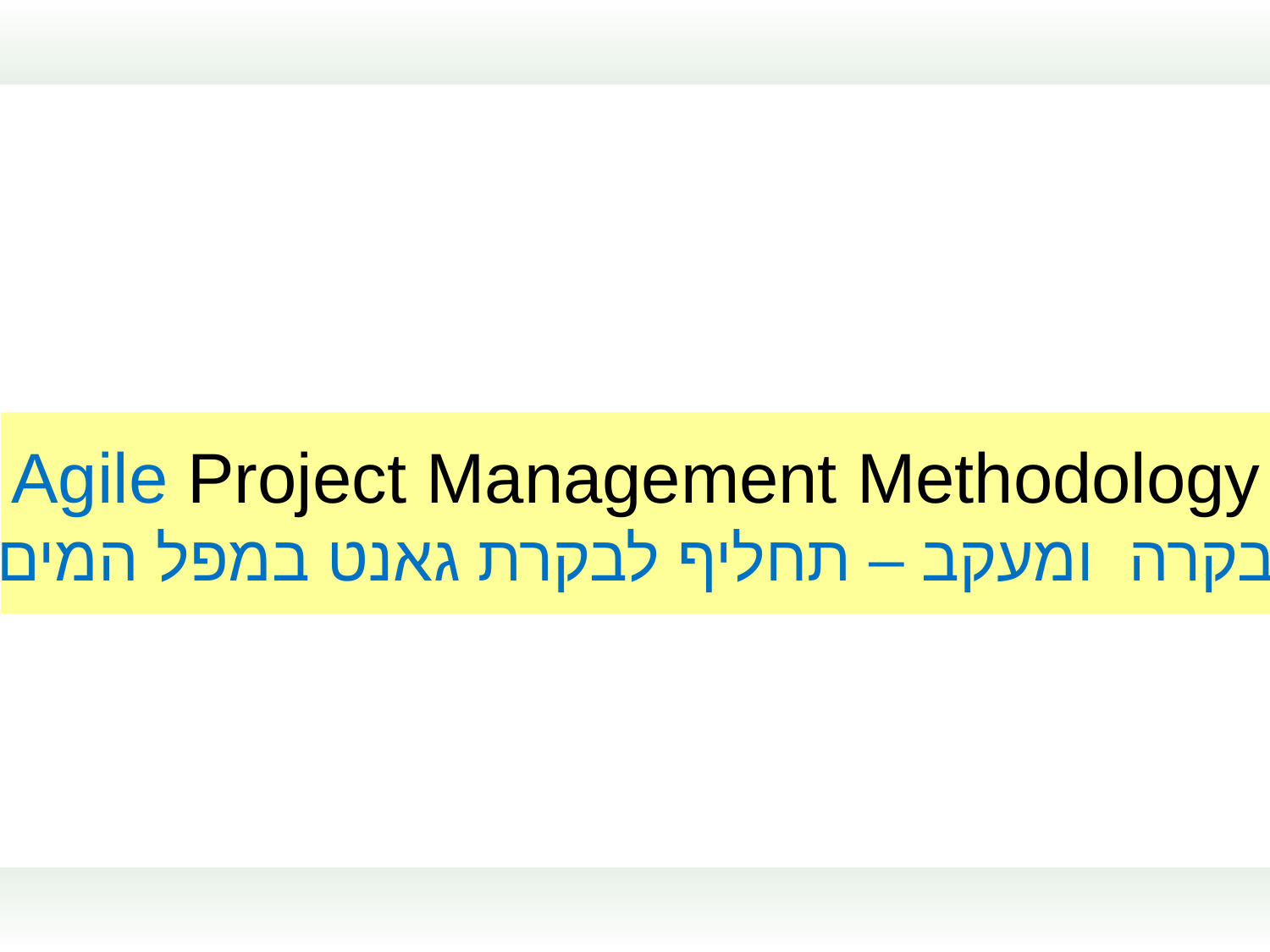

Agile Project Management Methodology
בקרה  ומעקב – תחליף לבקרת גאנט במפל המים